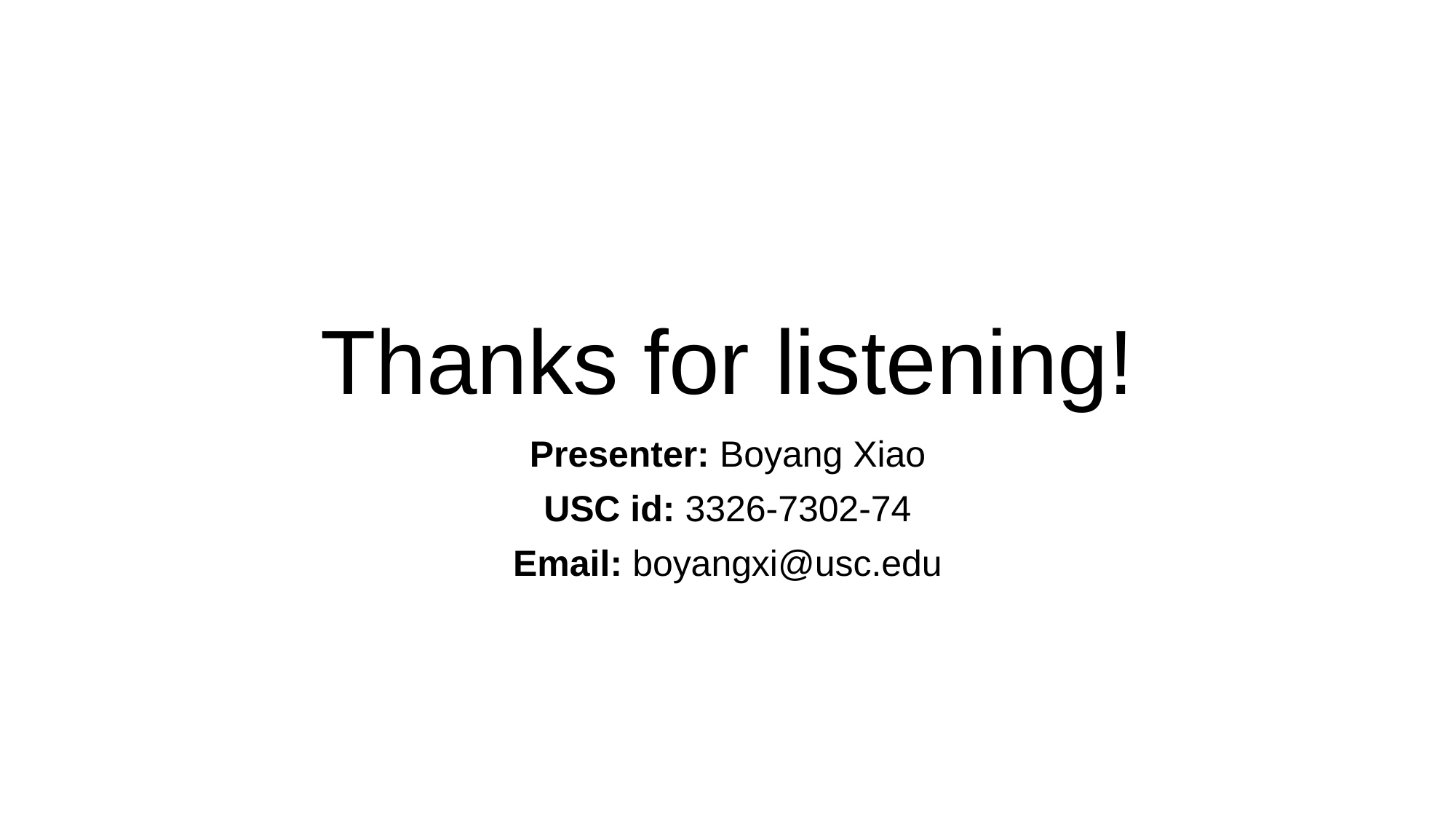

# Thanks for listening!
Presenter: Boyang Xiao
USC id: 3326-7302-74
Email: boyangxi@usc.edu